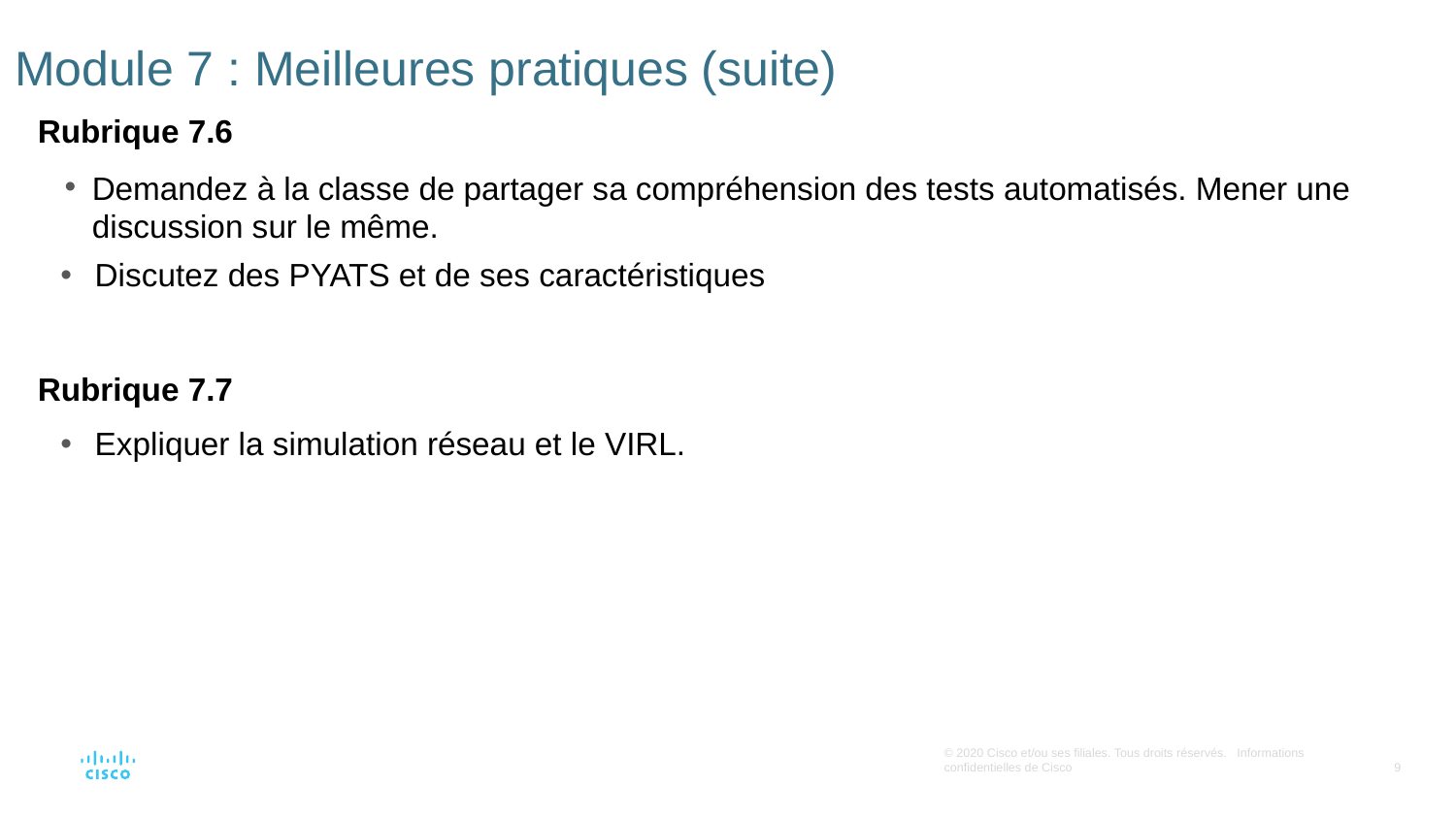

# Module 7 : Meilleures pratiques (suite)
Rubrique 7.6
Demandez à la classe de partager sa compréhension des tests automatisés. Mener une discussion sur le même.
Discutez des PYATS et de ses caractéristiques

Rubrique 7.7
Expliquer la simulation réseau et le VIRL.